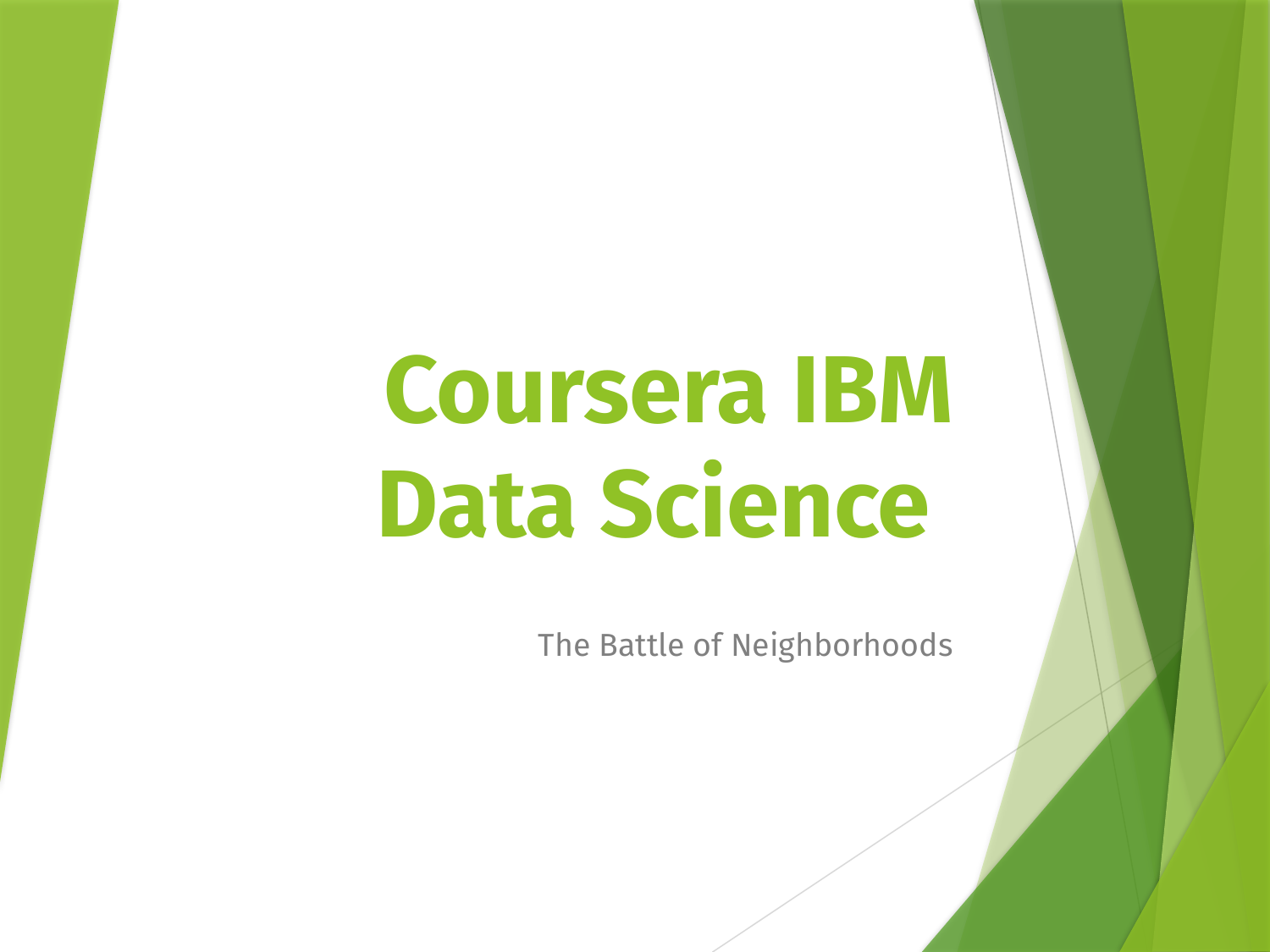

# Coursera IBM Data Science

 The Battle of Neighborhoods